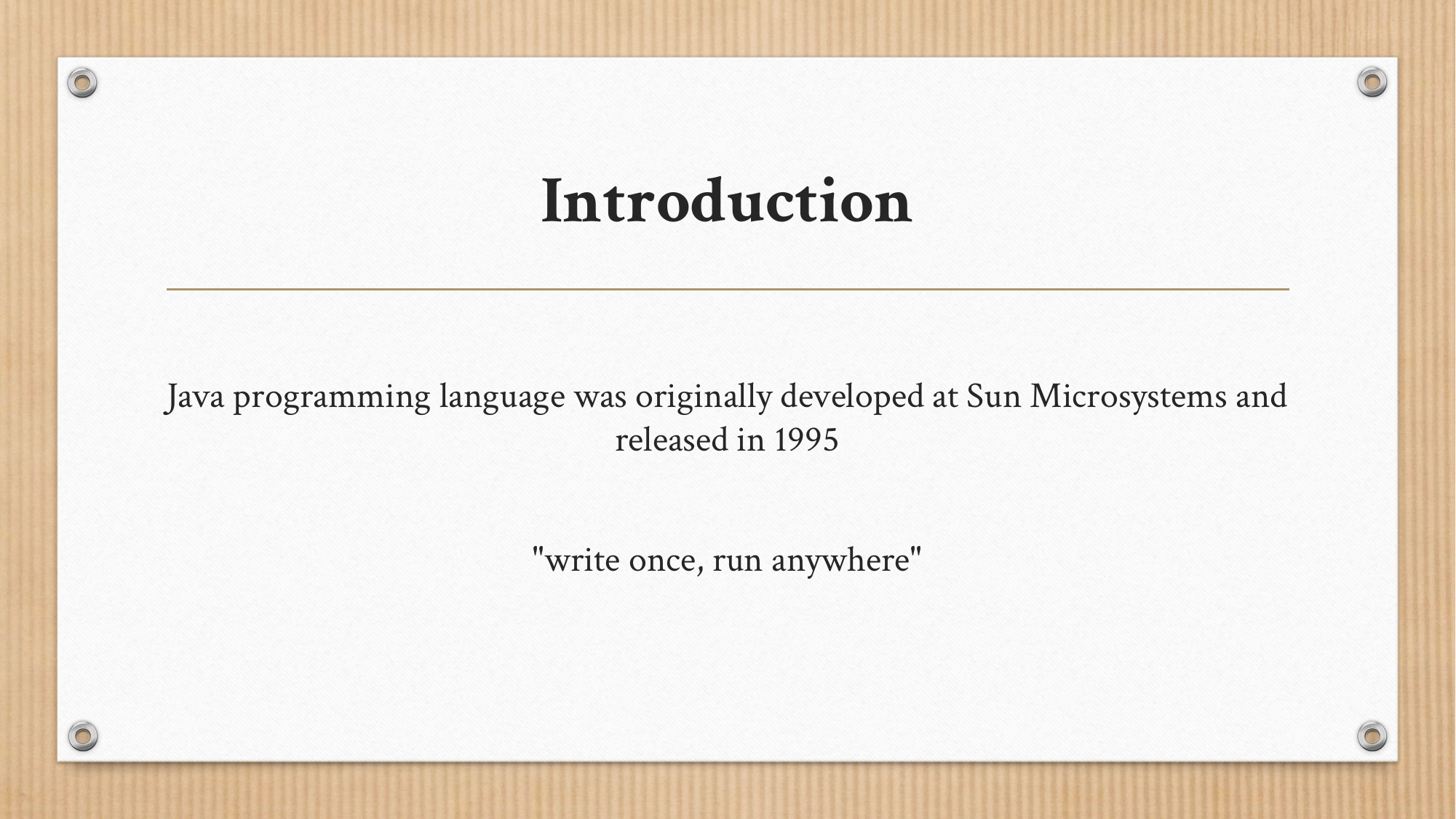

# Introduction

Java programming language was originally developed at Sun Microsystems and released in 1995

"write once, run anywhere"